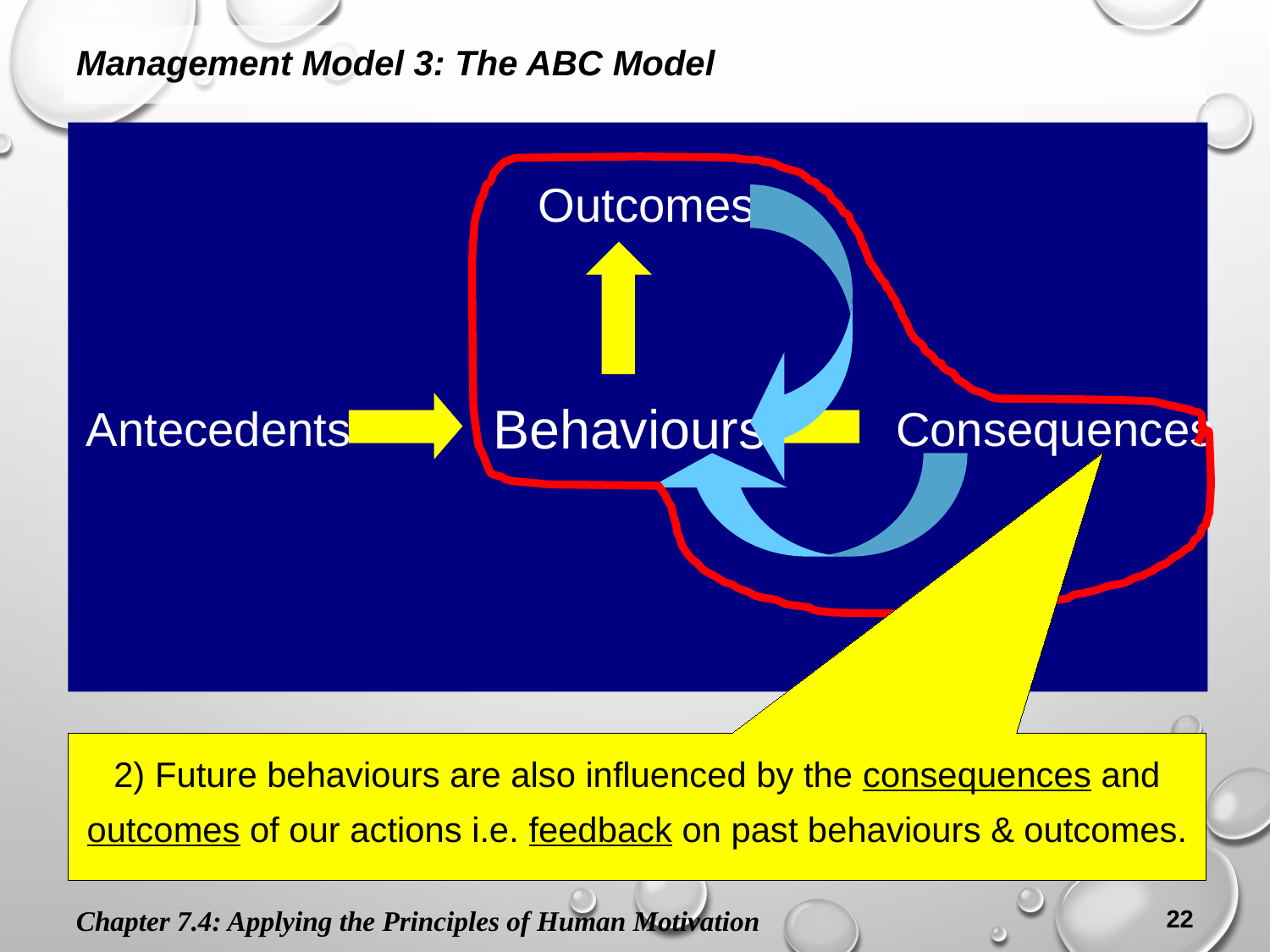

Management Model 3: The ABC Model

Outcomes

Behaviours
Antecedents                                         Consequences

2) Future behaviours are also influenced by the consequences and outcomes of our actions i.e. feedback on past behaviours & outcomes.
Chapter 7.4: Applying the Principles of Human Motivation
22